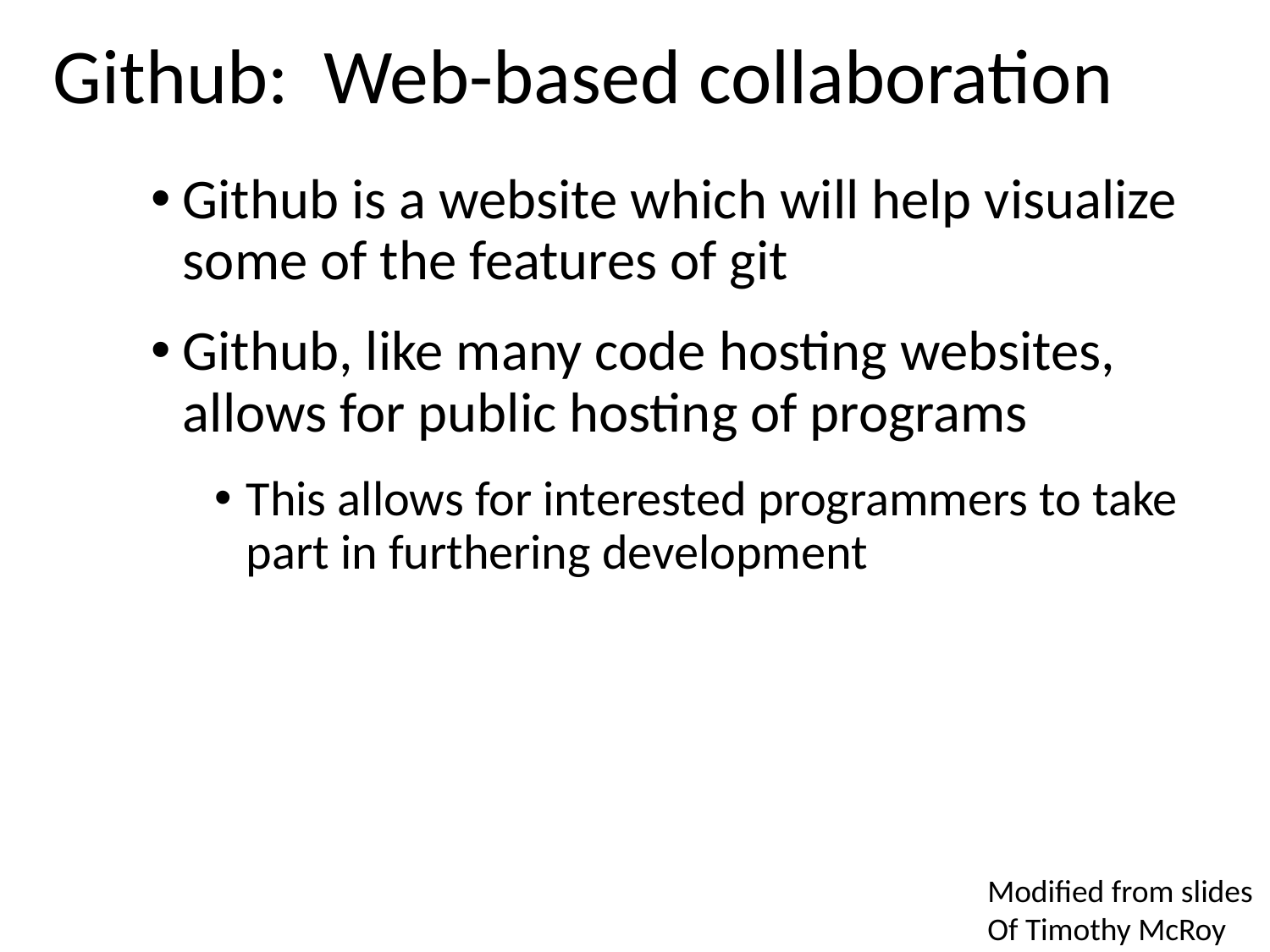

# Github:  Web-based collaboration
Github is a website which will help visualize some of the features of git
Github, like many code hosting websites, allows for public hosting of programs
This allows for interested programmers to take part in furthering development
Modified from slides
Of Timothy McRoy